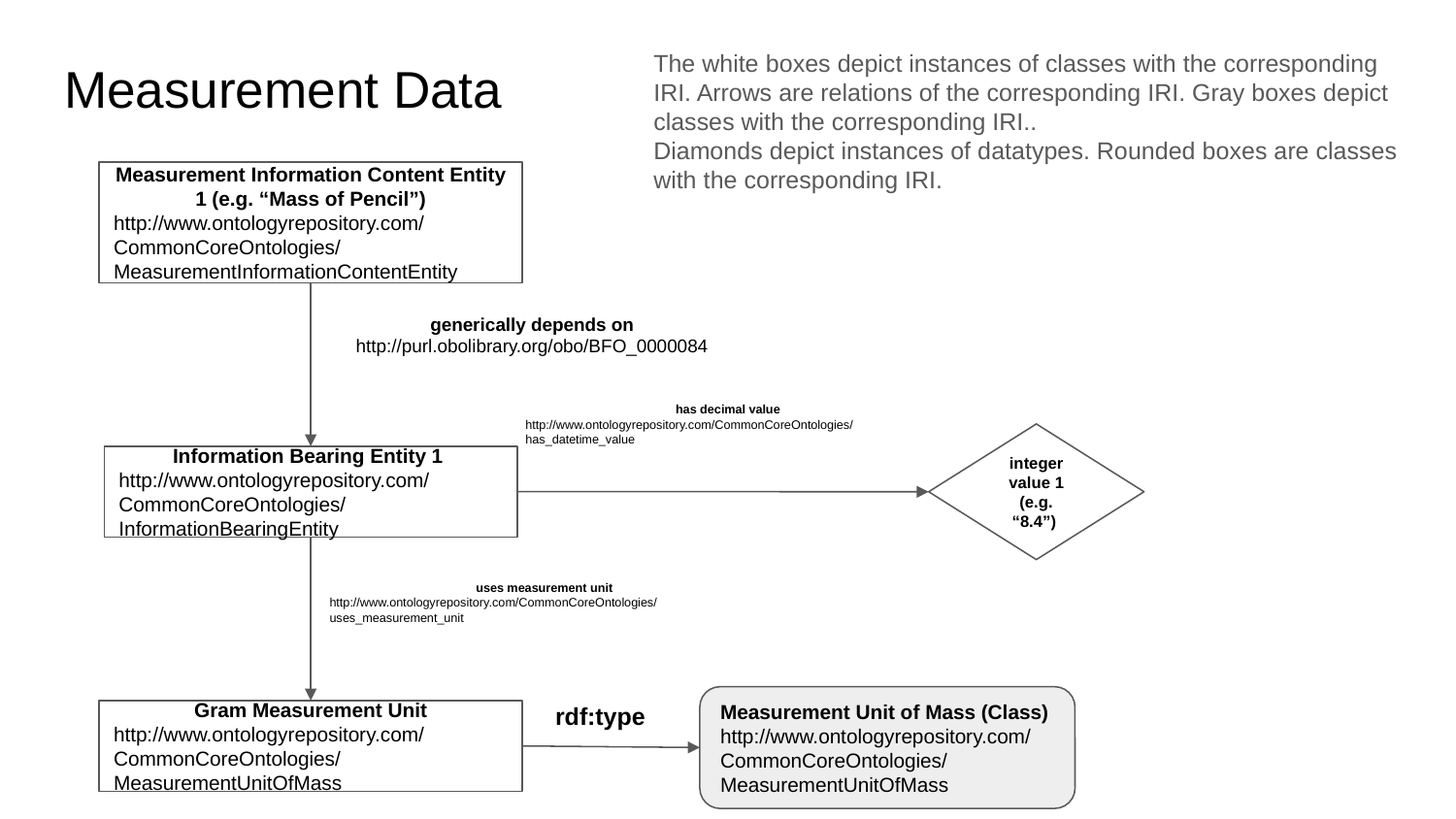

The white boxes depict instances of classes with the corresponding IRI. Arrows are relations of the corresponding IRI. Gray boxes depict classes with the corresponding IRI..
Diamonds depict instances of datatypes. Rounded boxes are classes with the corresponding IRI.
# Measurement Data
Measurement Information Content Entity 1 (e.g. “Mass of Pencil”)
http://www.ontologyrepository.com/CommonCoreOntologies/MeasurementInformationContentEntity
generically depends on http://purl.obolibrary.org/obo/BFO_0000084
has decimal value
http://www.ontologyrepository.com/CommonCoreOntologies/has_datetime_value
integer value 1 (e.g. “8.4”)
Information Bearing Entity 1
http://www.ontologyrepository.com/CommonCoreOntologies/InformationBearingEntity
uses measurement unit
http://www.ontologyrepository.com/CommonCoreOntologies/uses_measurement_unit
rdf:type
Measurement Unit of Mass (Class)
http://www.ontologyrepository.com/CommonCoreOntologies/MeasurementUnitOfMass
Gram Measurement Unit
http://www.ontologyrepository.com/CommonCoreOntologies/MeasurementUnitOfMass